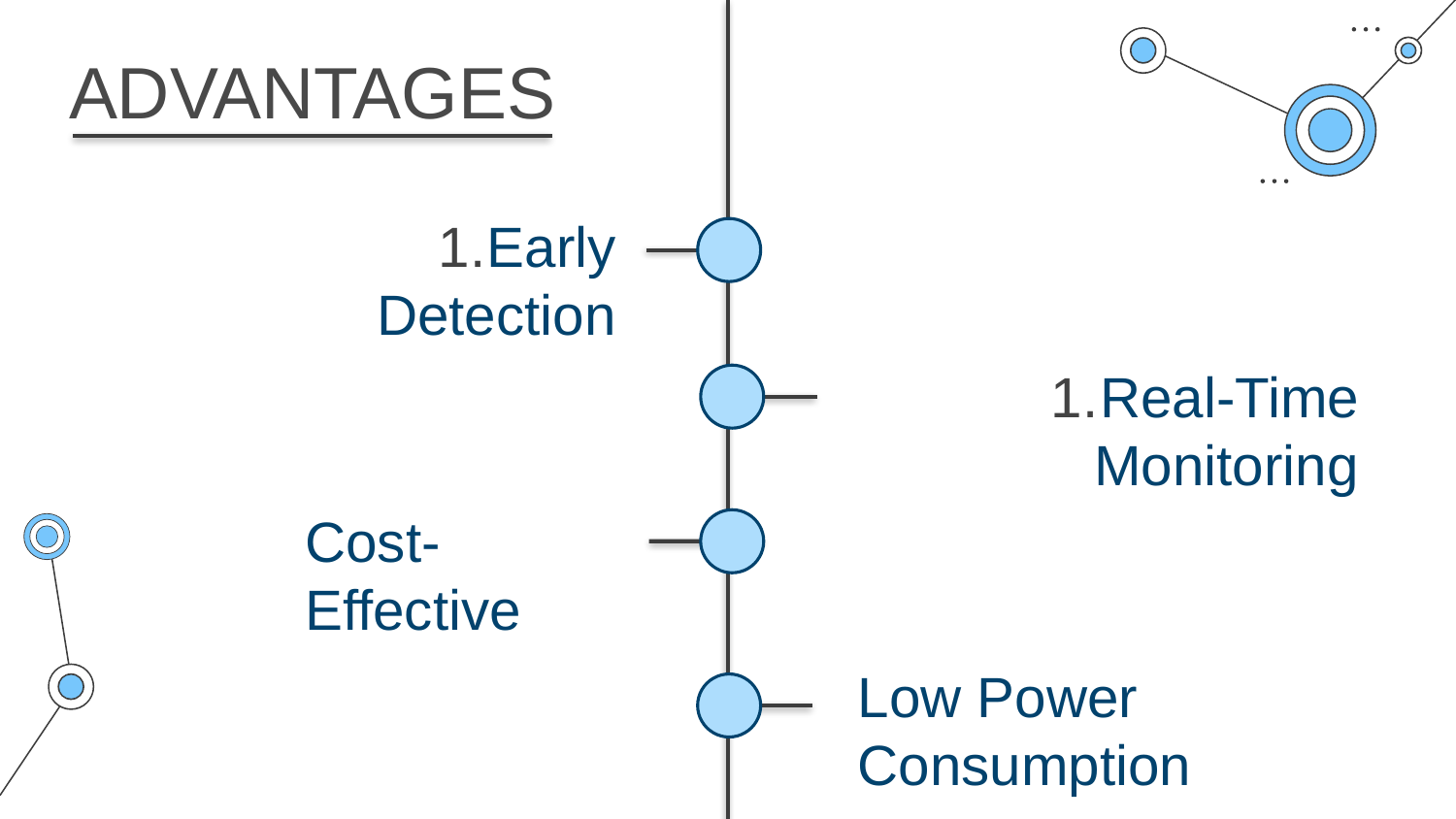

# ADVANTAGES
Early Detection

Real-Time Monitoring

Cost-Effective

Low Power Consumption